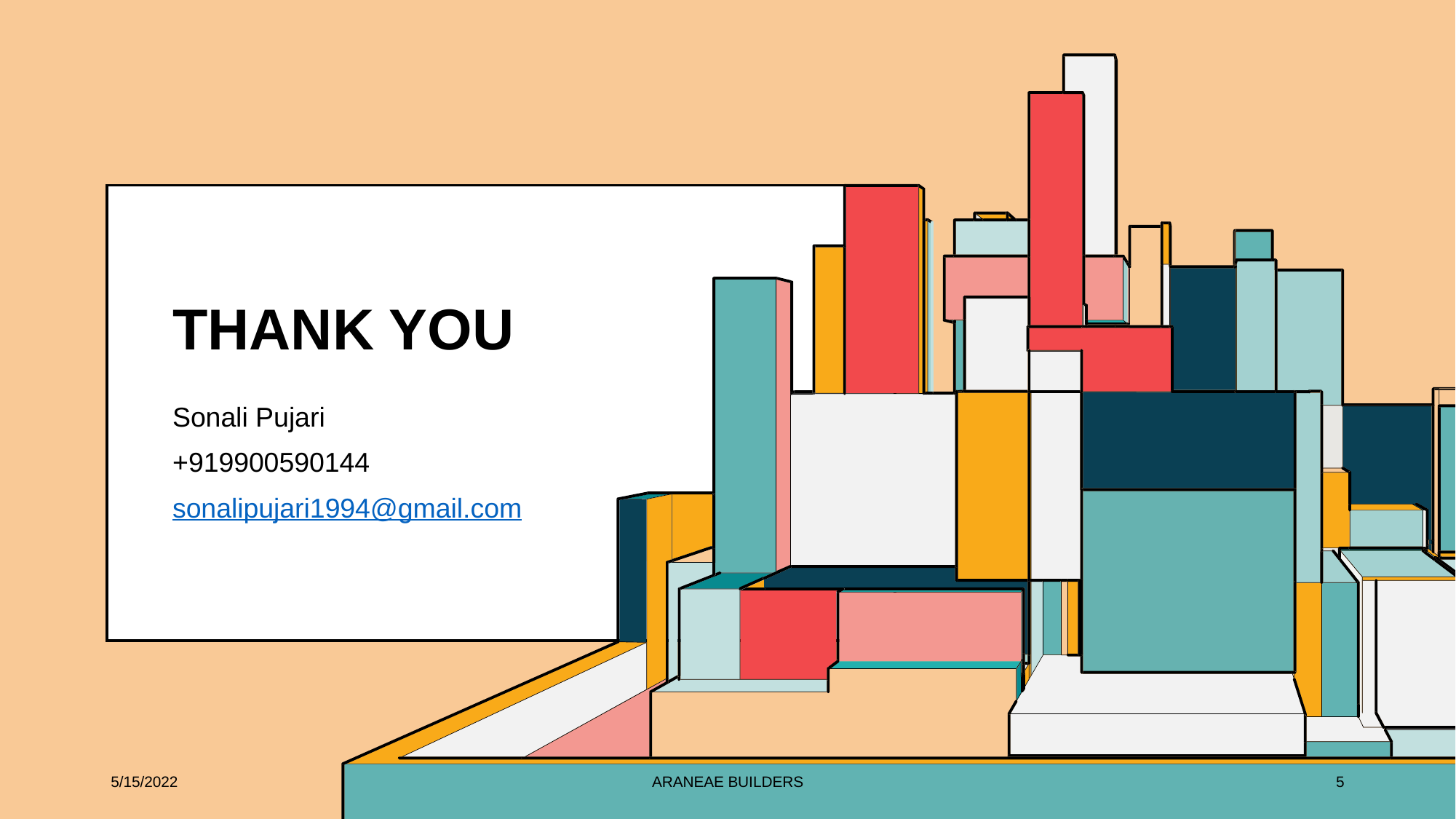

# THANK YOU
Sonali Pujari
+919900590144
sonalipujari1994@gmail.com

5/15/2022
ARANEAE BUILDERS
5